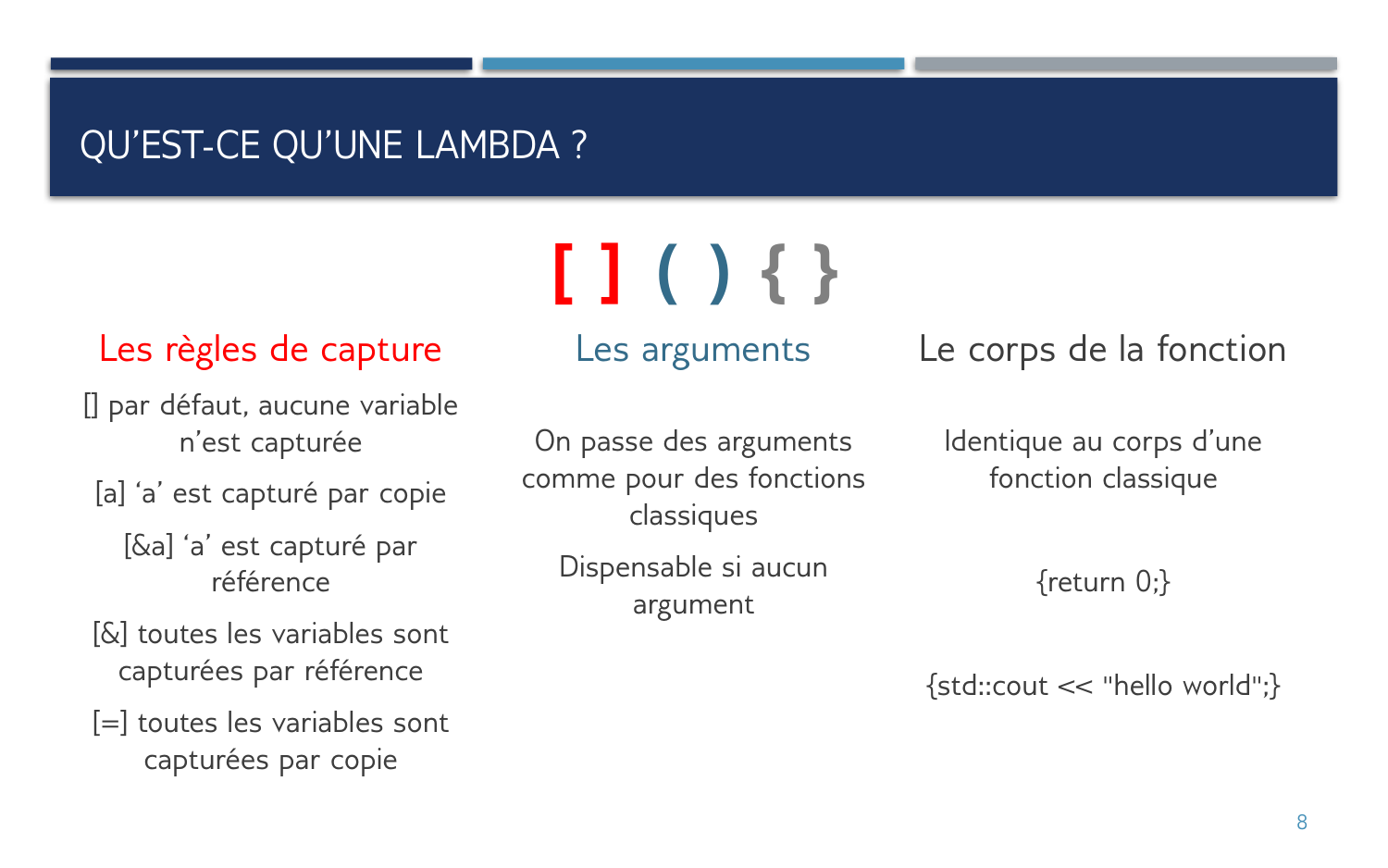

# Qu’est-ce qu’une lambda ?
[](){}
Les règles de capture
[] par défaut, aucune variable n’est capturée
[a] ‘a’ est capturé par copie
[&a] ‘a’ est capturé par référence
[&] toutes les variables sont capturées par référence
[=] toutes les variables sont capturées par copie

Le corps de la fonction
Identique au corps d’une fonction classique

{return 0;}

{std::cout << "hello world";}
Les arguments
On passe des arguments comme pour des fonctions classiques
Dispensable si aucun argument
8